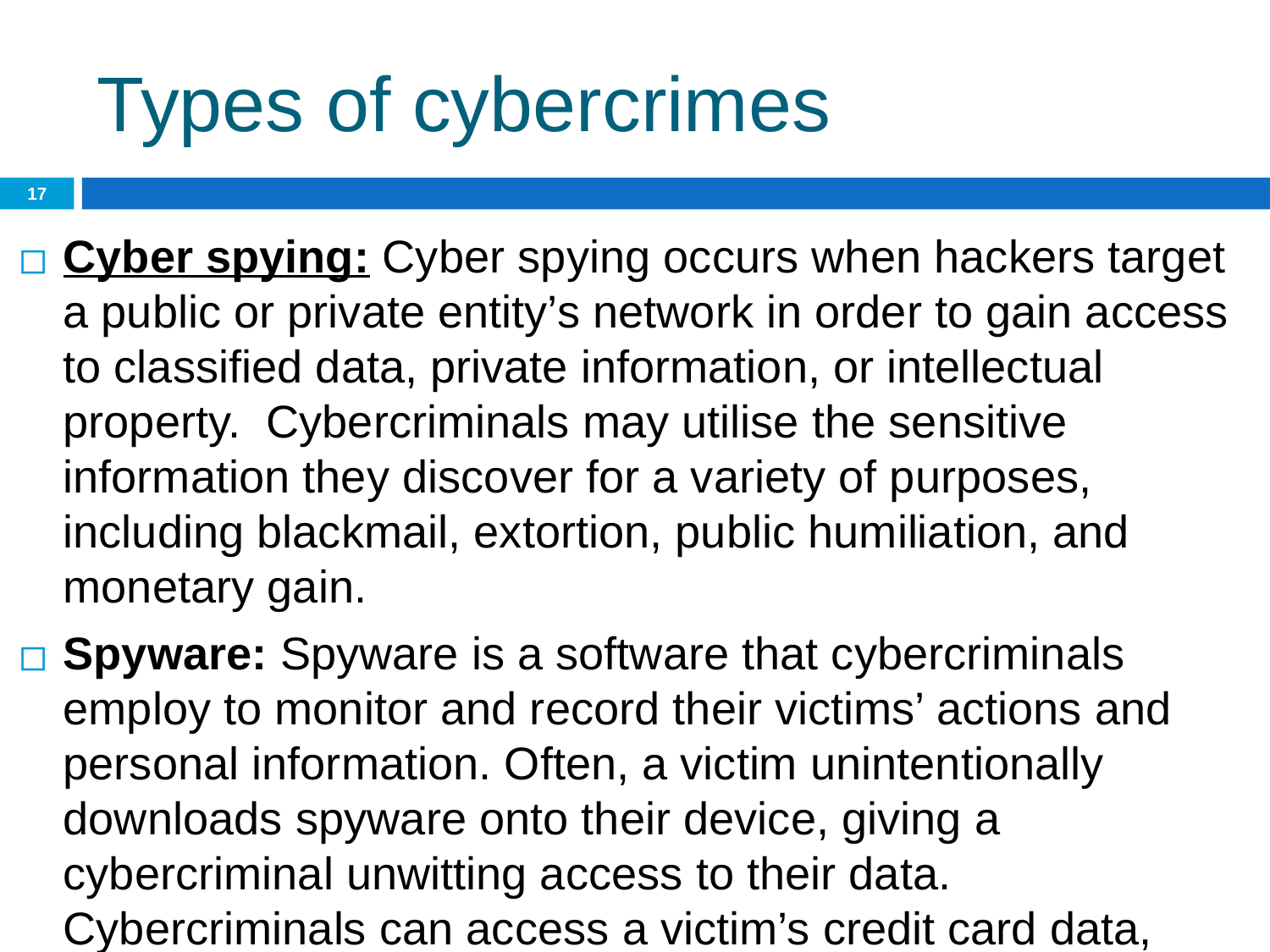

# Types of cybercrimes
17
Cyber spying: Cyber spying occurs when hackers target a public or private entity’s network in order to gain access to classified data, private information, or intellectual property.  Cybercriminals may utilise the sensitive information they discover for a variety of purposes, including blackmail, extortion, public humiliation, and monetary gain.
Spyware: Spyware is a software that cybercriminals employ to monitor and record their victims’ actions and personal information. Often, a victim unintentionally downloads spyware onto their device, giving a cybercriminal unwitting access to their data. Cybercriminals can access a victim’s credit card data, passwords, web cam, and microphone depending on the type of spyware employed.